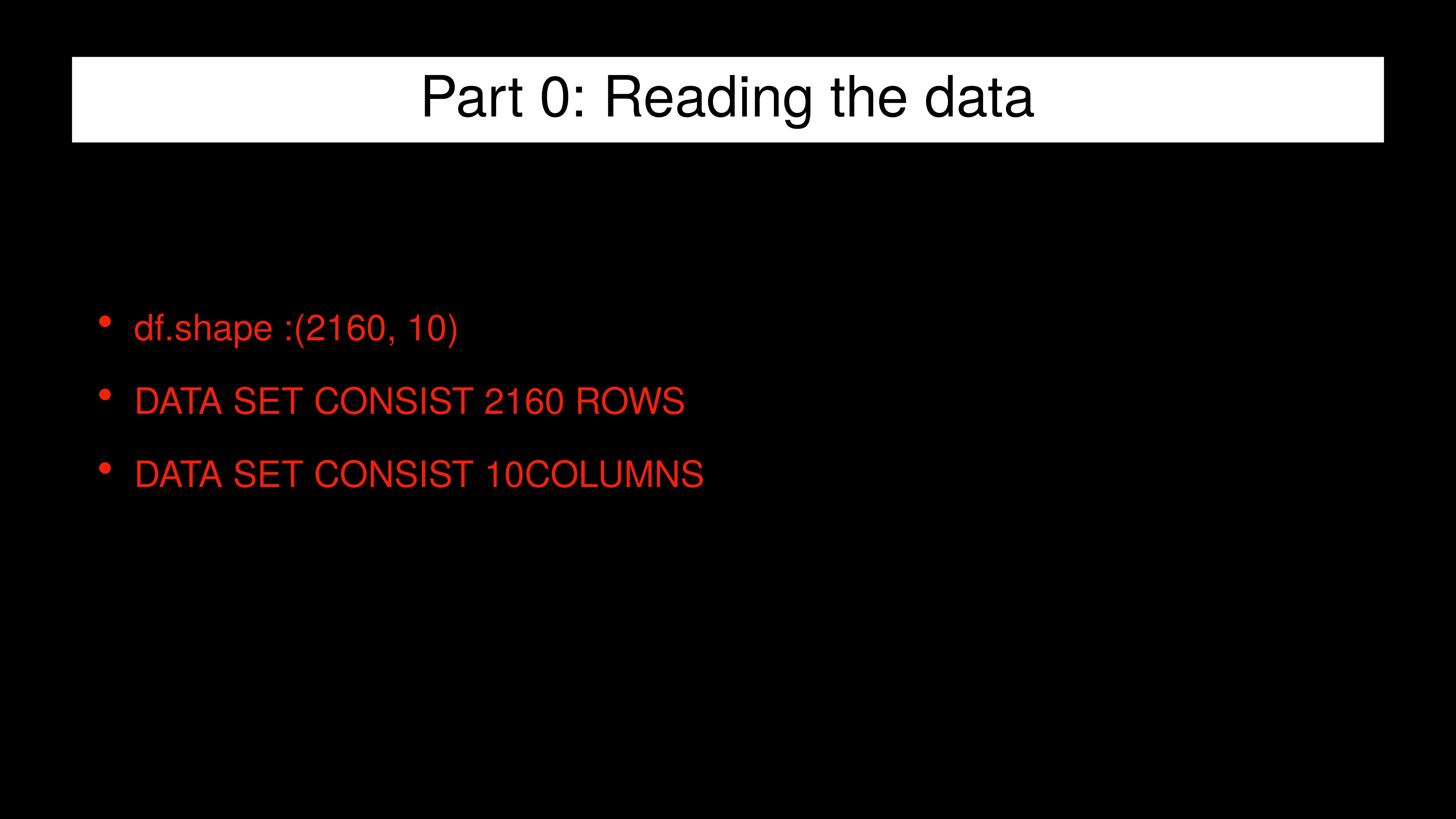

# Part 0: Reading the data

df.shape :(2160, 10)
DATA SET CONSIST 2160 ROWS
DATA SET CONSIST 10COLUMNS